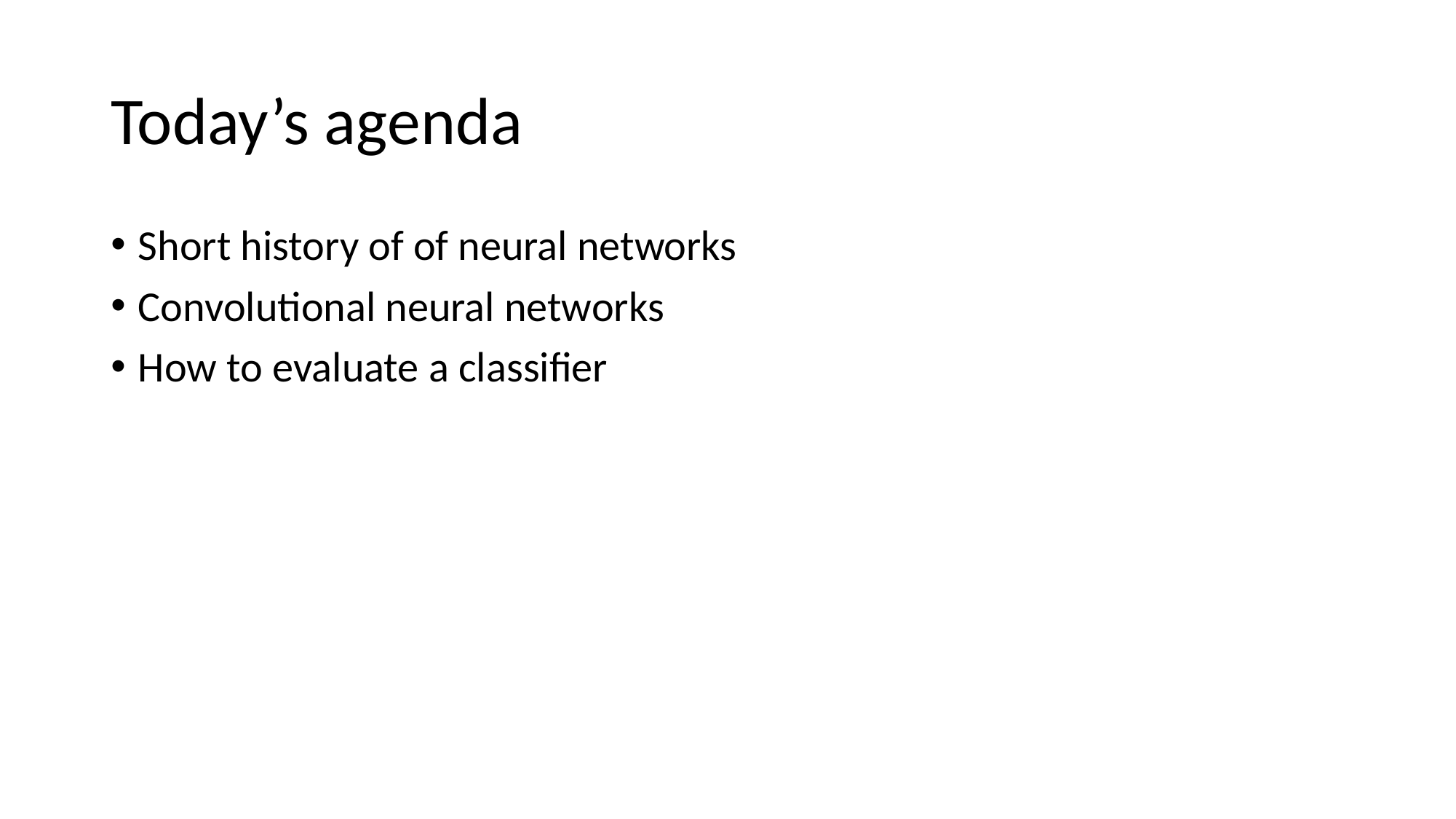

# Today’s agenda
Short history of of neural networks
Convolutional neural networks
How to evaluate a classifier